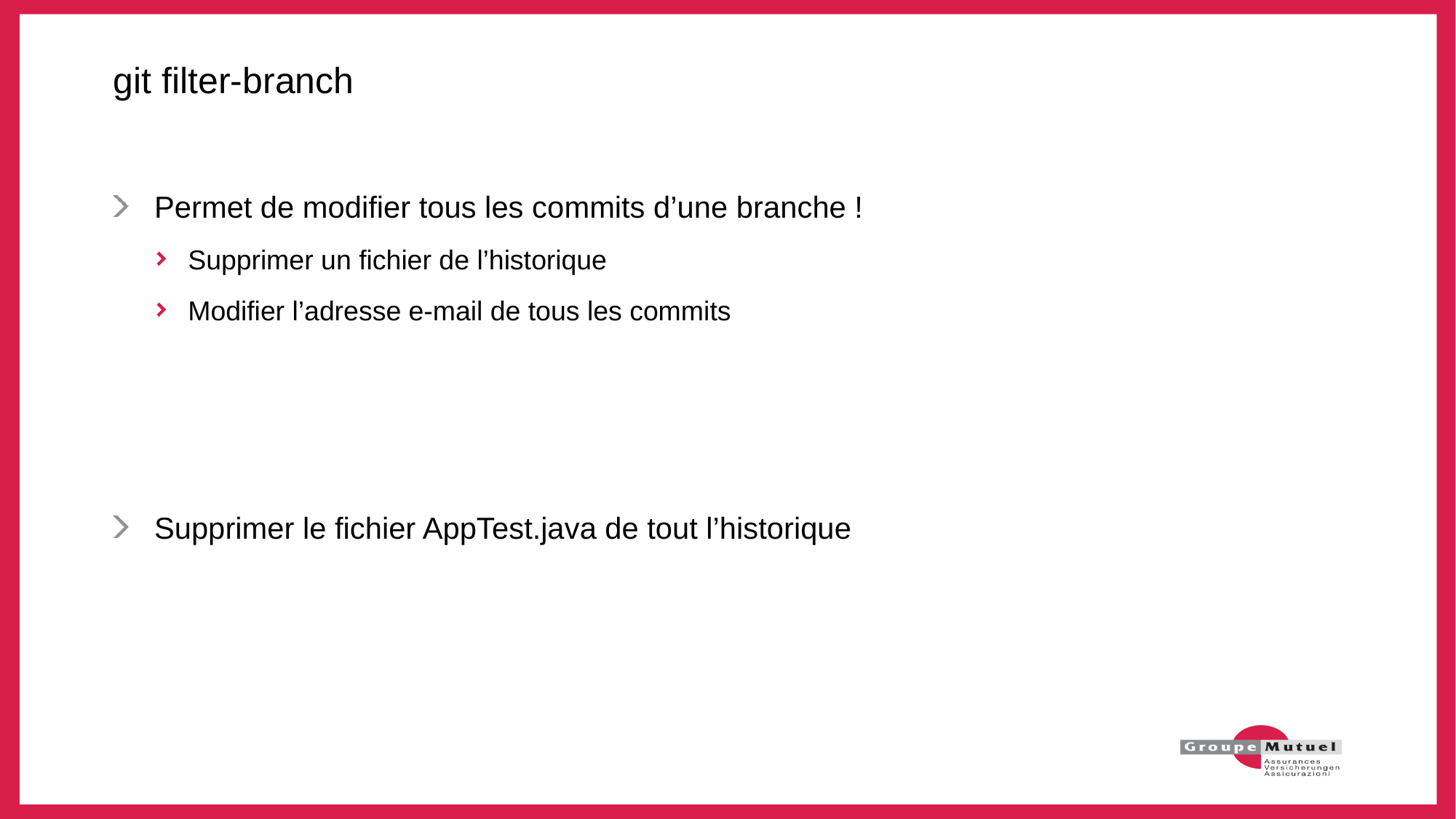

# git filter-branch
Permet de modifier tous les commits d’une branche !
Supprimer un fichier de l’historique
Modifier l’adresse e-mail de tous les commits

Supprimer le fichier AppTest.java de tout l’historique